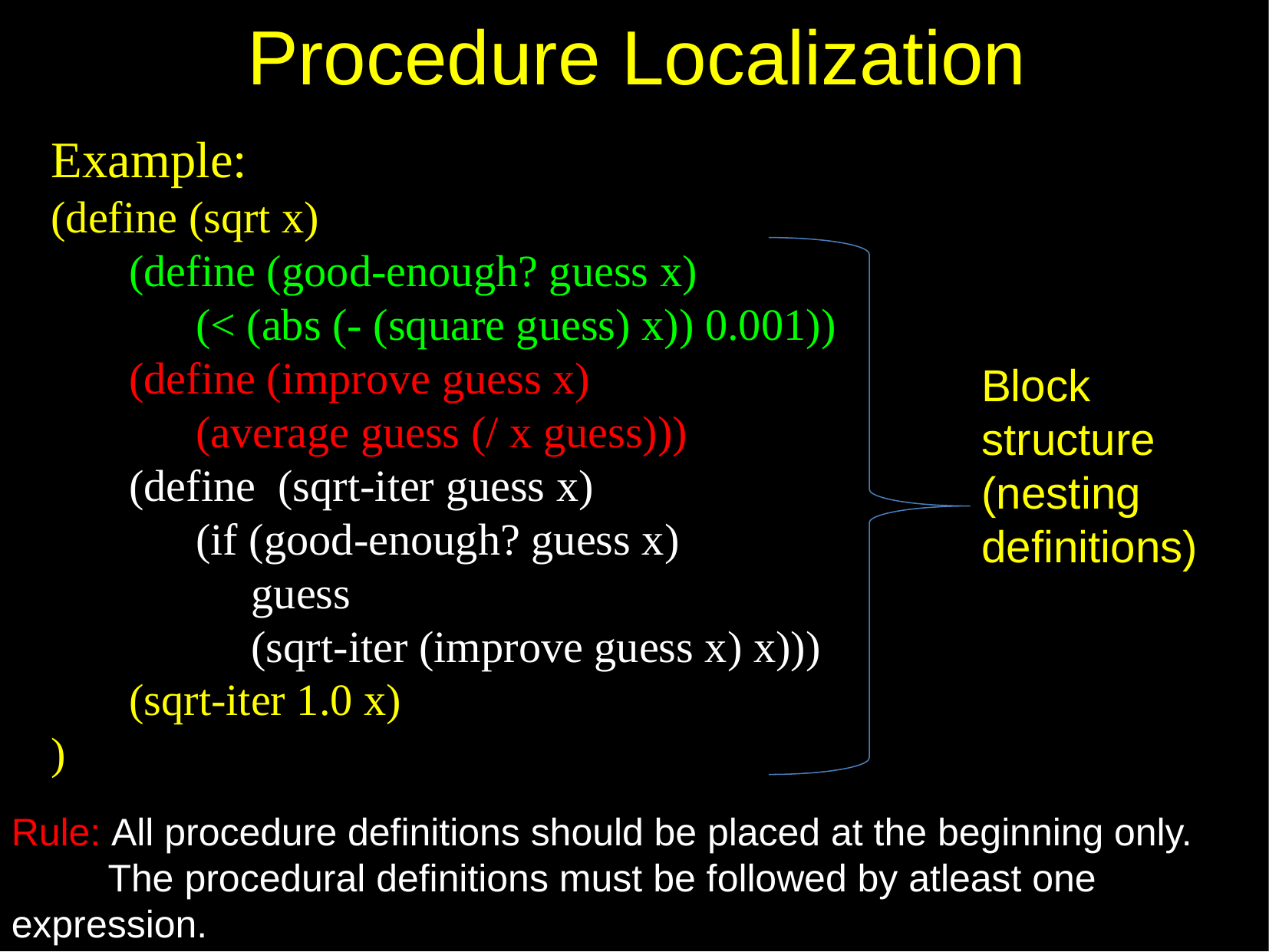

Procedure Localization
Example:
(define (sqrt x)
       (define (good-enough? guess x)
             (< (abs (- (square guess) x)) 0.001))
       (define (improve guess x)
             (average guess (/ x guess)))
       (define  (sqrt-iter guess x)
             (if (good-enough? guess x)
                  guess
                  (sqrt-iter (improve guess x) x)))
       (sqrt-iter 1.0 x)
)

Block structure (nesting definitions)
Rule: All procedure definitions should be placed at the beginning only.
         The procedural definitions must be followed by atleast one 	expression.